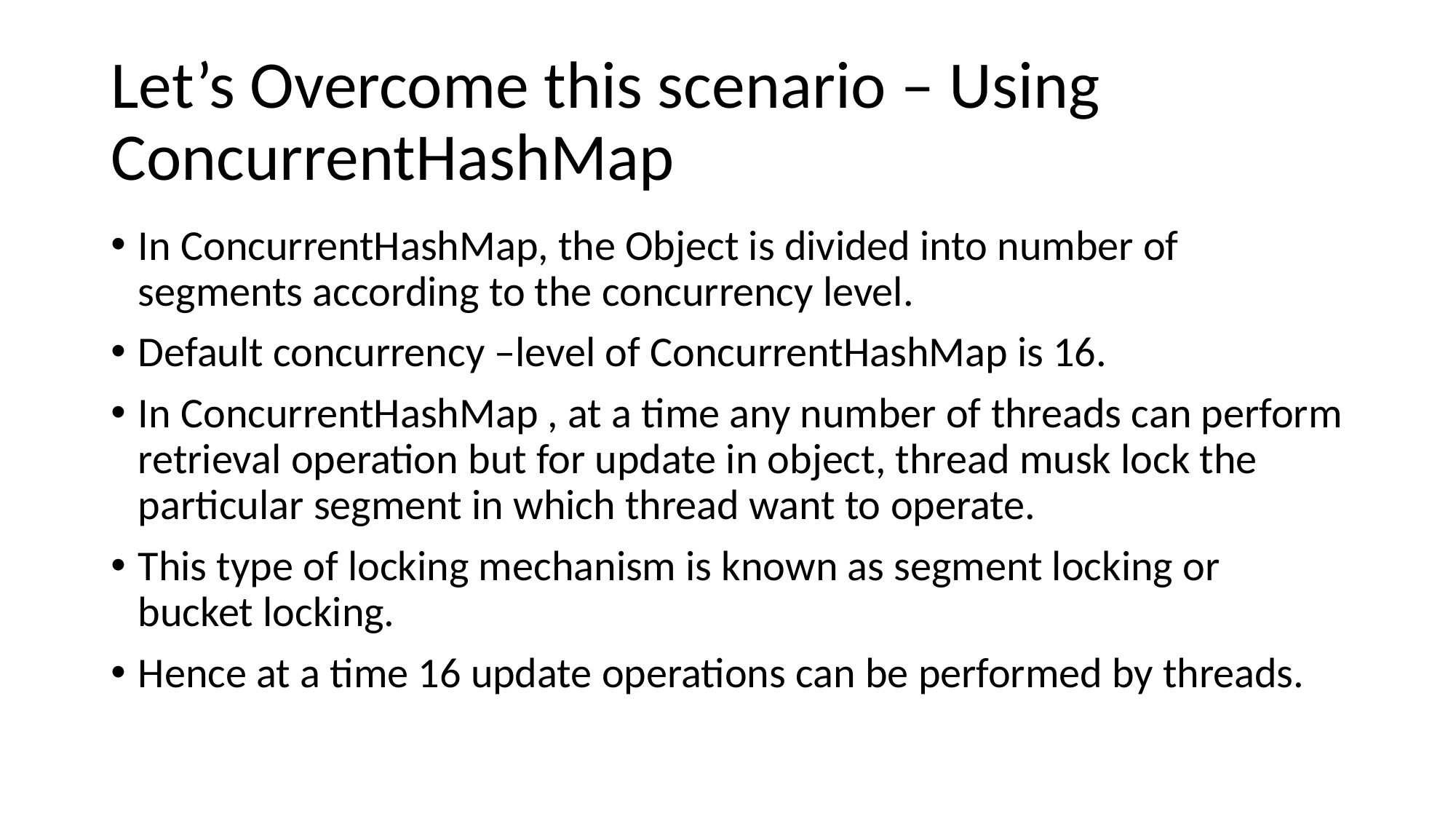

# Let’s Overcome this scenario – Using ConcurrentHashMap
In ConcurrentHashMap, the Object is divided into number of segments according to the concurrency level.
Default concurrency –level of ConcurrentHashMap is 16.
In ConcurrentHashMap , at a time any number of threads can perform retrieval operation but for update in object, thread musk lock the particular segment in which thread want to operate.
This type of locking mechanism is known as segment locking or bucket locking.
Hence at a time 16 update operations can be performed by threads.